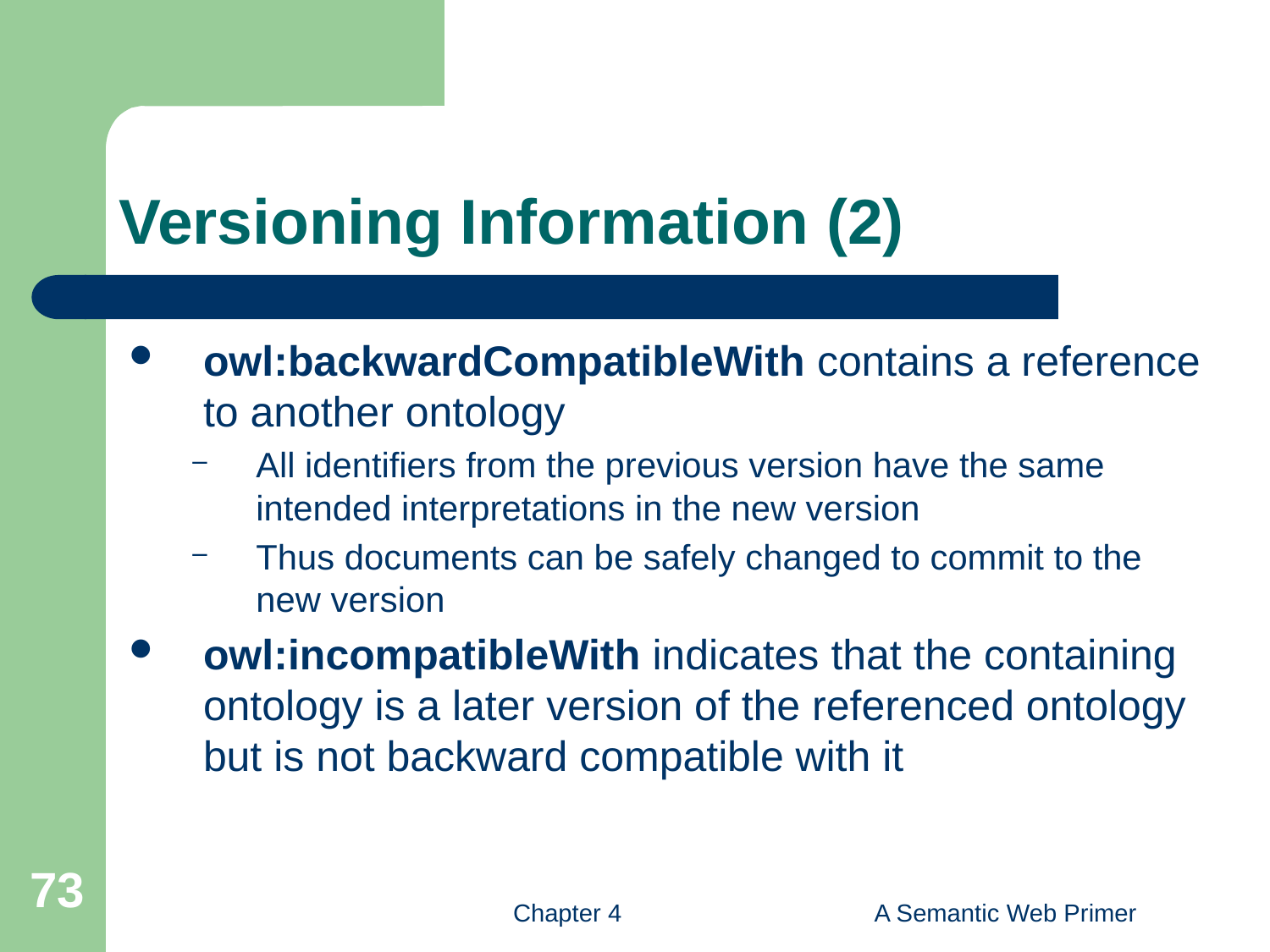

# Versioning Information (2)
owl:backwardCompatibleWith contains a reference to another ontology
All identifiers from the previous version have the same intended interpretations in the new version
Thus documents can be safely changed to commit to the new version
owl:incompatibleWith indicates that the containing ontology is a later version of the referenced ontology but is not backward compatible with it
73
Chapter 4
A Semantic Web Primer